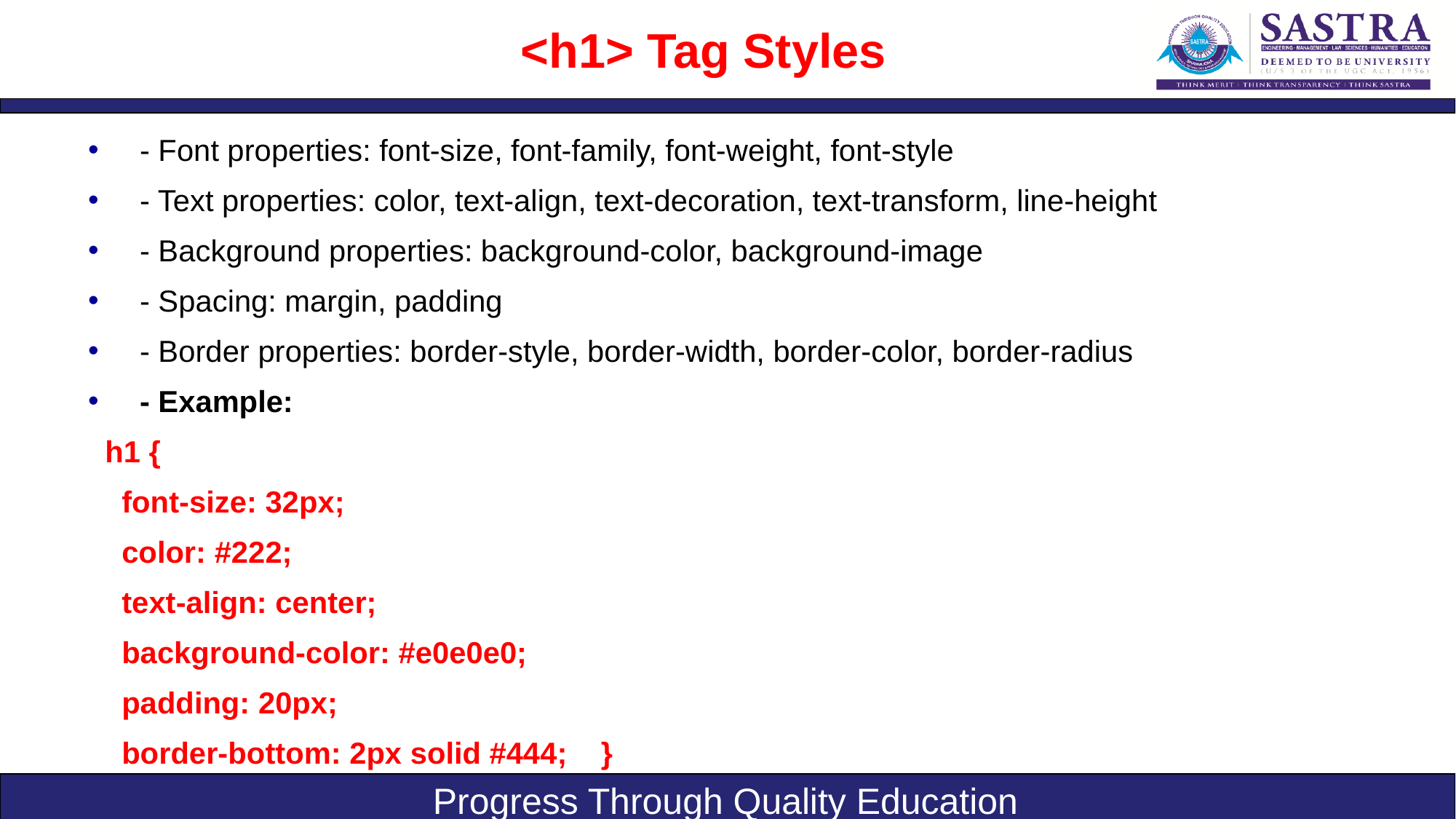

# <h1> Tag Styles
- Font properties: font-size, font-family, font-weight, font-style
- Text properties: color, text-align, text-decoration, text-transform, line-height
- Background properties: background-color, background-image
- Spacing: margin, padding
- Border properties: border-style, border-width, border-color, border-radius
- Example:
  h1 {
    font-size: 32px;
    color: #222;
    text-align: center;
    background-color: #e0e0e0;
    padding: 20px;
    border-bottom: 2px solid #444;    }